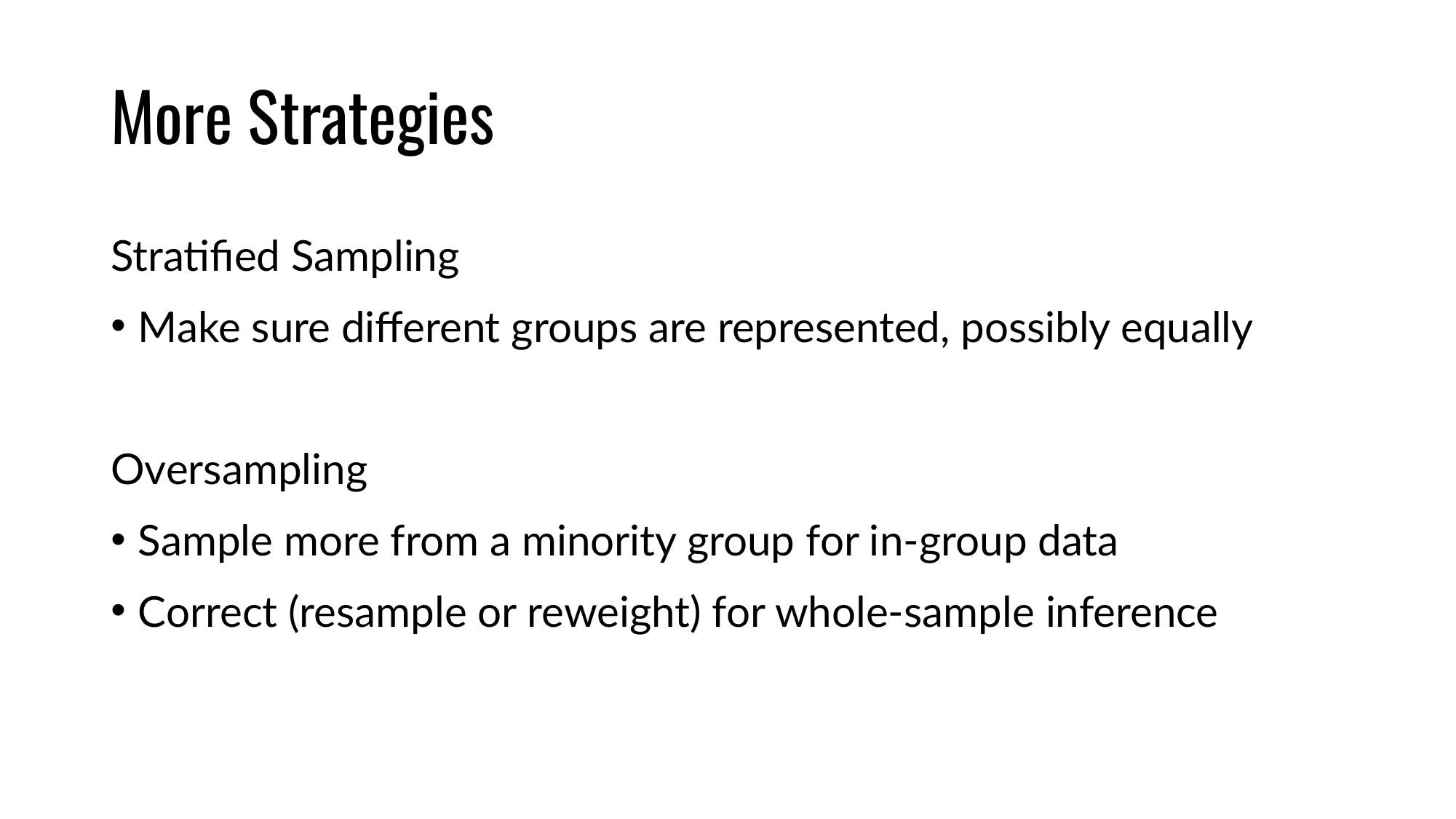

# More Strategies
Stratified Sampling
Make sure different groups are represented, possibly equally

Oversampling
Sample more from a minority group for in-group data
Correct (resample or reweight) for whole-sample inference